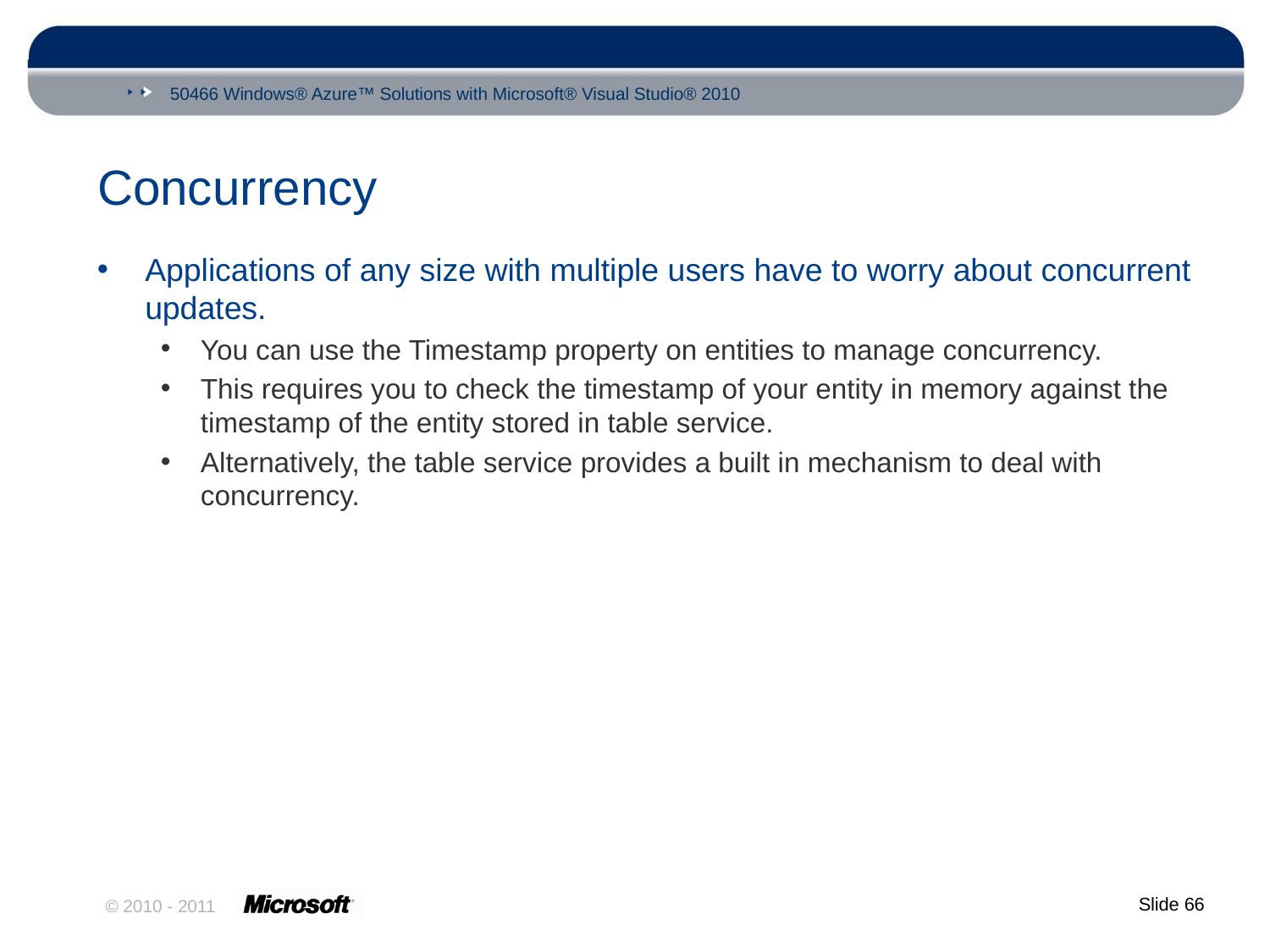

# Concurrency
Applications of any size with multiple users have to worry about concurrent updates.
You can use the Timestamp property on entities to manage concurrency.
This requires you to check the timestamp of your entity in memory against the timestamp of the entity stored in table service.
Alternatively, the table service provides a built in mechanism to deal with concurrency.